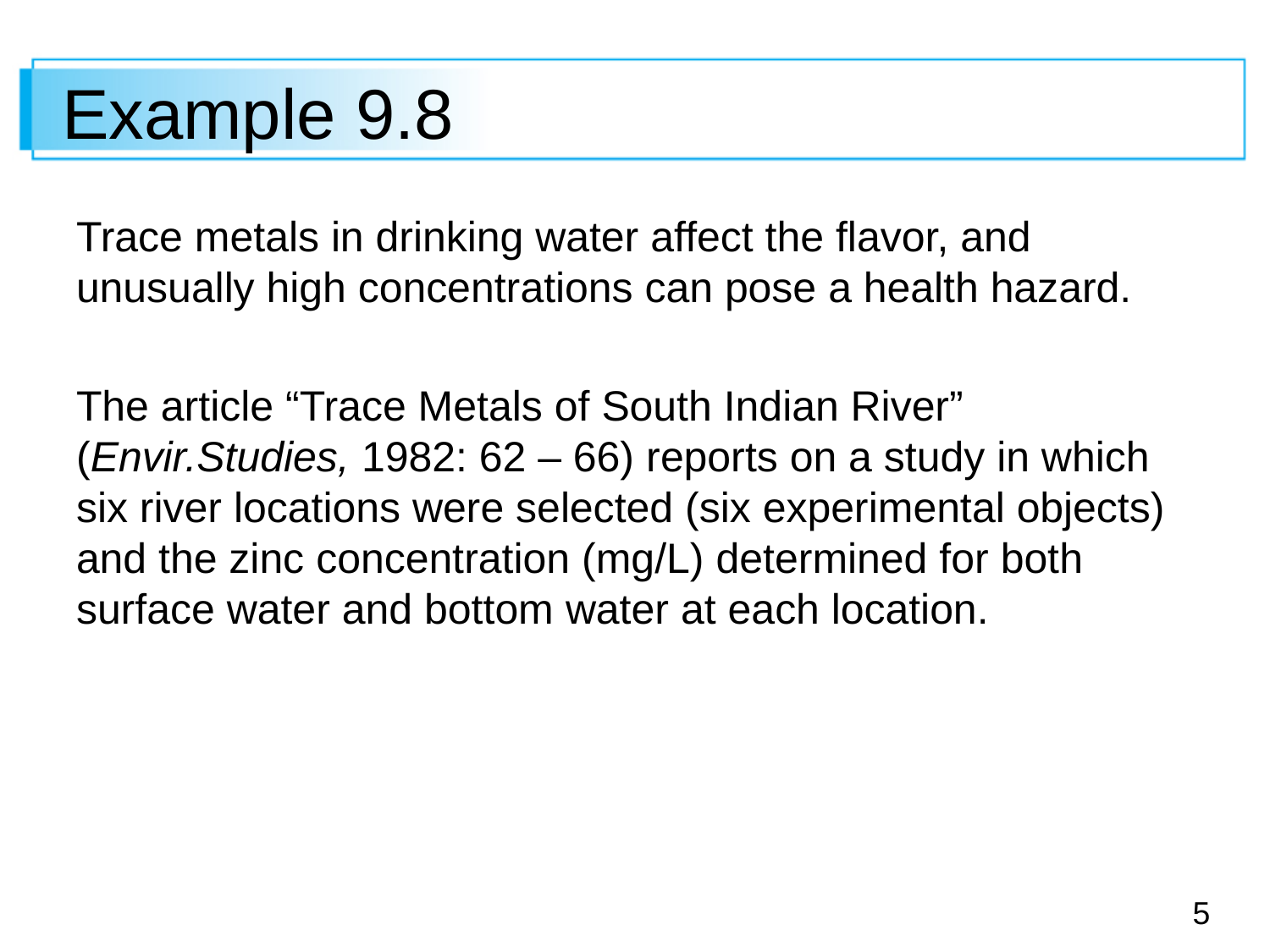

# Example 9.8
Trace metals in drinking water affect the flavor, and unusually high concentrations can pose a health hazard.

The article “Trace Metals of South Indian River” (Envir.Studies, 1982: 62 – 66) reports on a study in which six river locations were selected (six experimental objects) and the zinc concentration (mg/L) determined for both surface water and bottom water at each location.